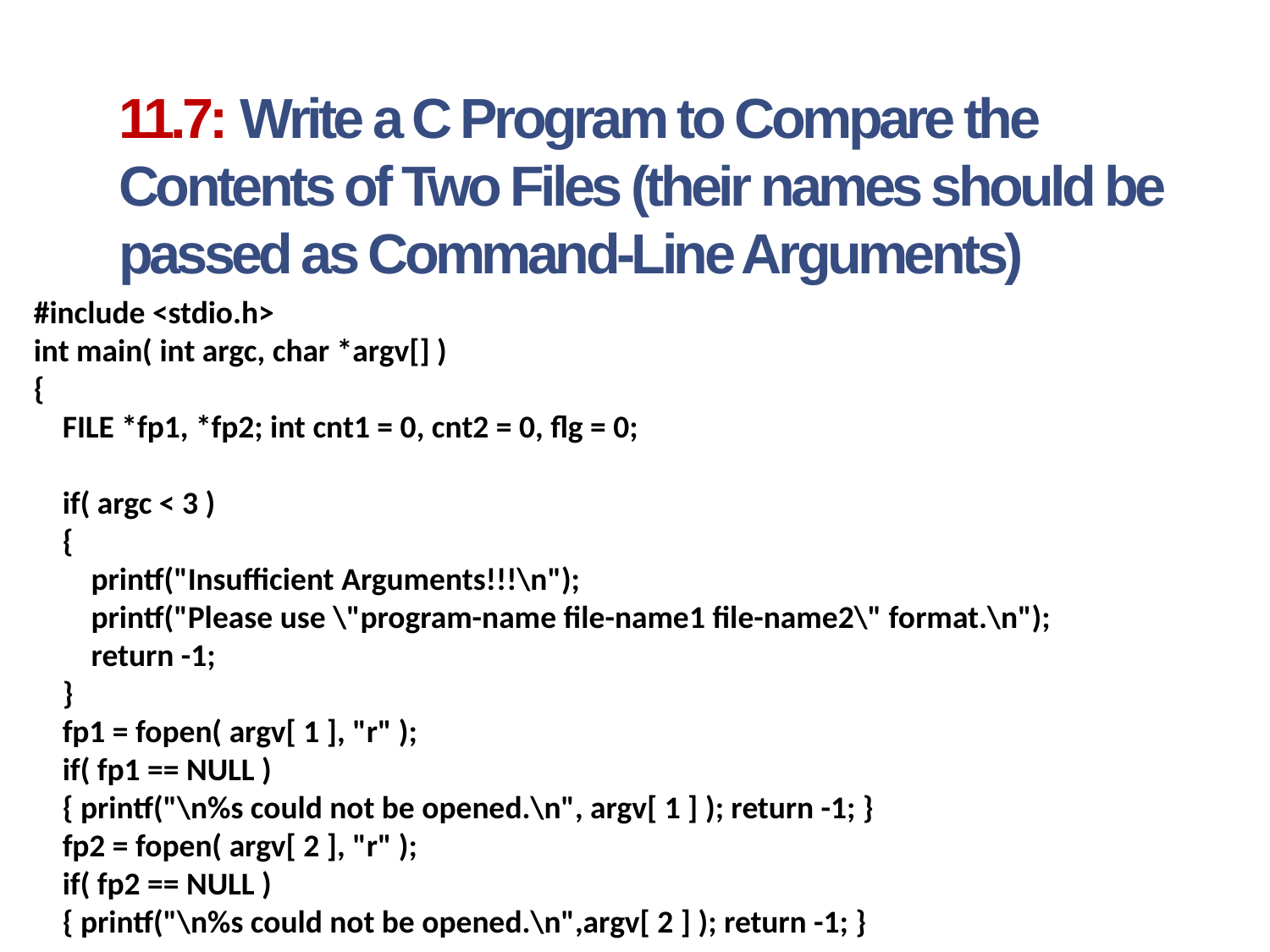

# 11.7: Write a C Program to Compare the Contents of Two Files (their names should be passed as Command-Line Arguments)
#include <stdio.h>
int main( int argc, char *argv[] )
{
    FILE *fp1, *fp2; int cnt1 = 0, cnt2 = 0, flg = 0;

    if( argc < 3 )
    {
        printf("Insufficient Arguments!!!\n");
        printf("Please use \"program-name file-name1 file-name2\" format.\n");
        return -1;
    }
    fp1 = fopen( argv[ 1 ], "r" );
    if( fp1 == NULL )
    { printf("\n%s could not be opened.\n", argv[ 1 ] ); return -1; }
    fp2 = fopen( argv[ 2 ], "r" );
    if( fp2 == NULL )
    { printf("\n%s could not be opened.\n",argv[ 2 ] ); return -1; }